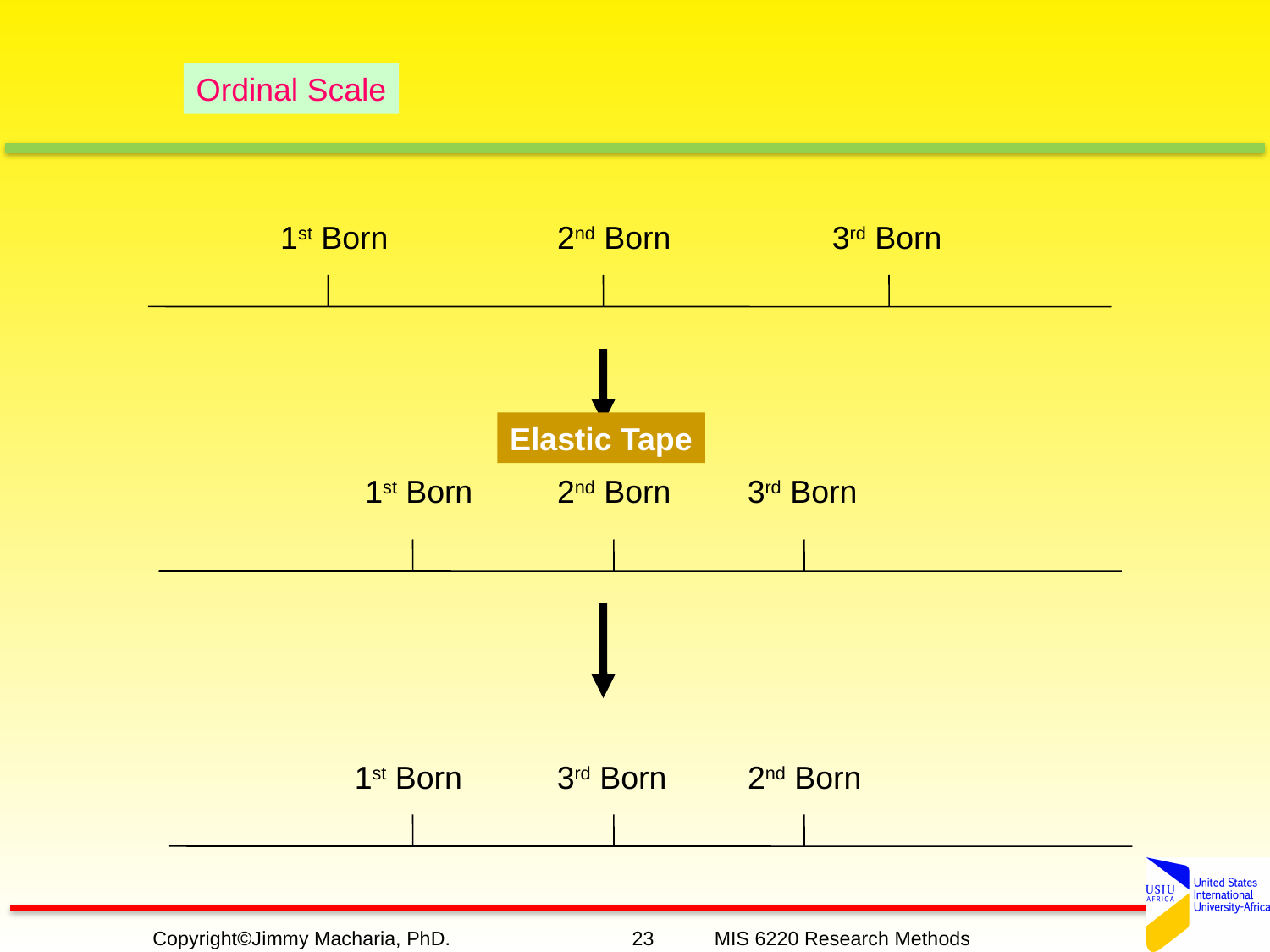

Ordinal Scale
1st Born
2nd Born
3rd Born

Elastic Tape
1st Born
2nd Born
3rd Born

1st Born
3rd Born
2nd Born